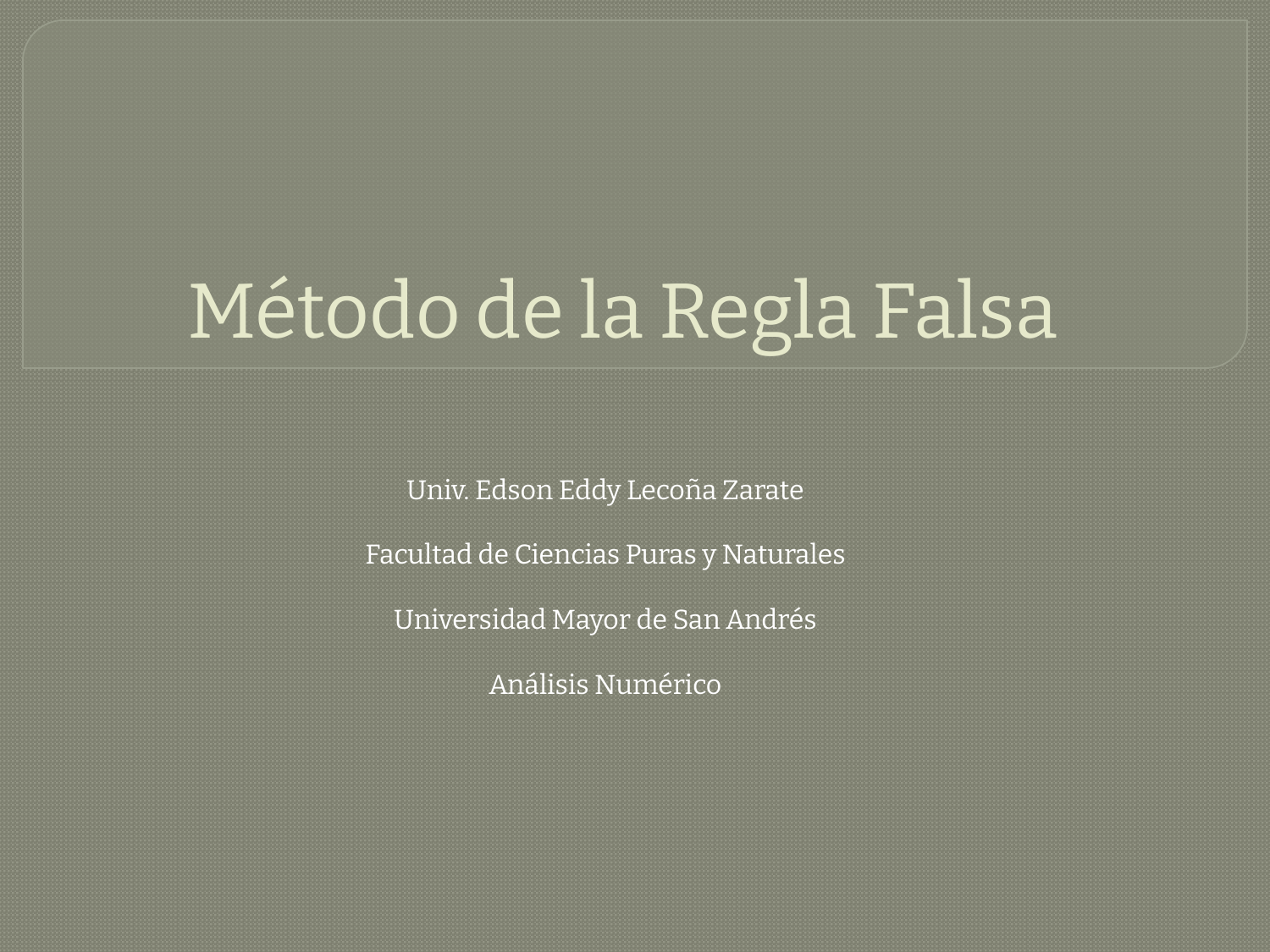

# Método de la Regla Falsa
Univ. Edson Eddy Lecoña Zarate

Facultad de Ciencias Puras y Naturales

Universidad Mayor de San Andrés

Análisis Numérico